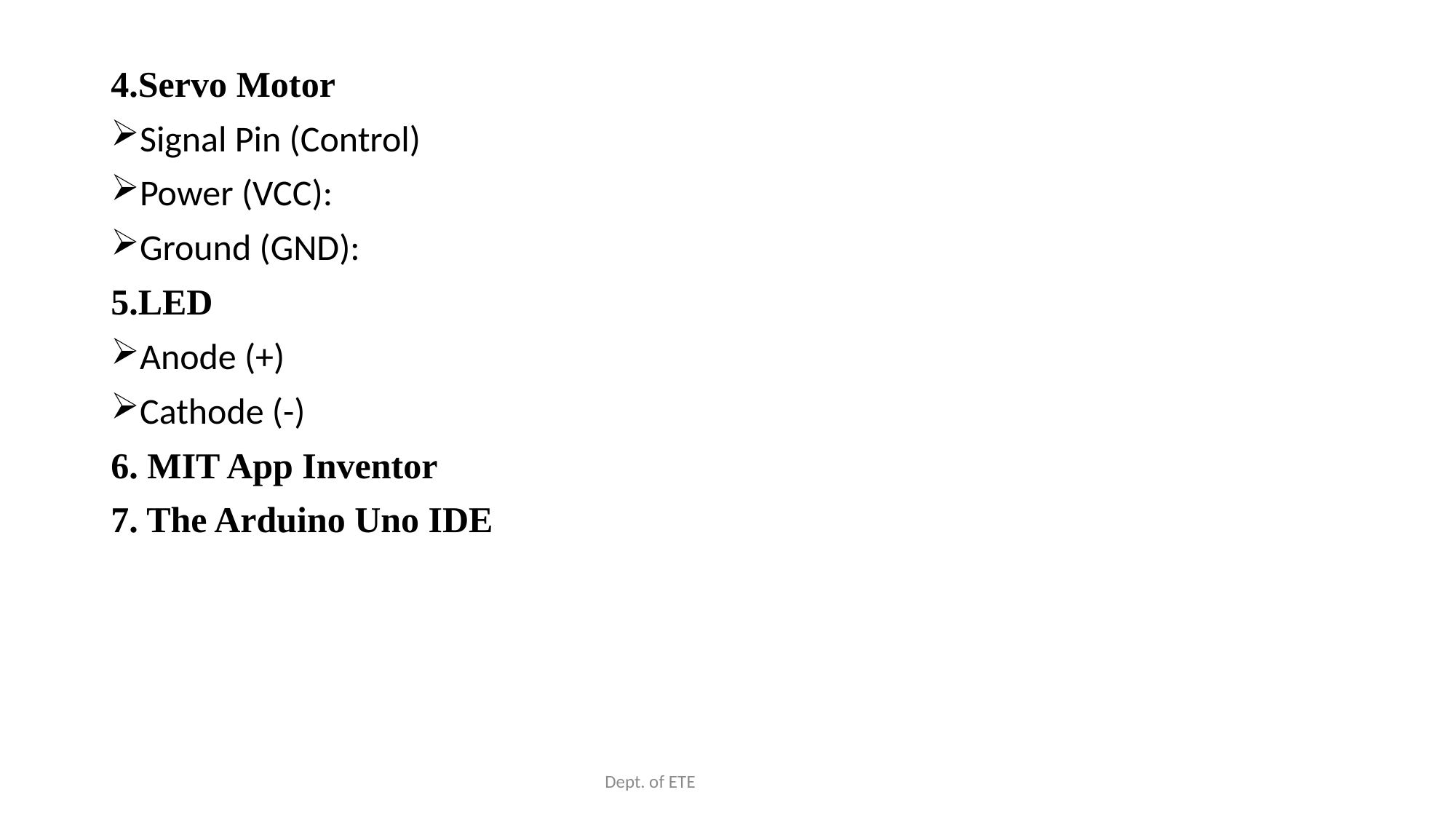

4.Servo Motor
Signal Pin (Control)
Power (VCC):
Ground (GND):
5.LED
Anode (+)
Cathode (-)
6. MIT App Inventor
7. The Arduino Uno IDE

Dept. of ETE
13